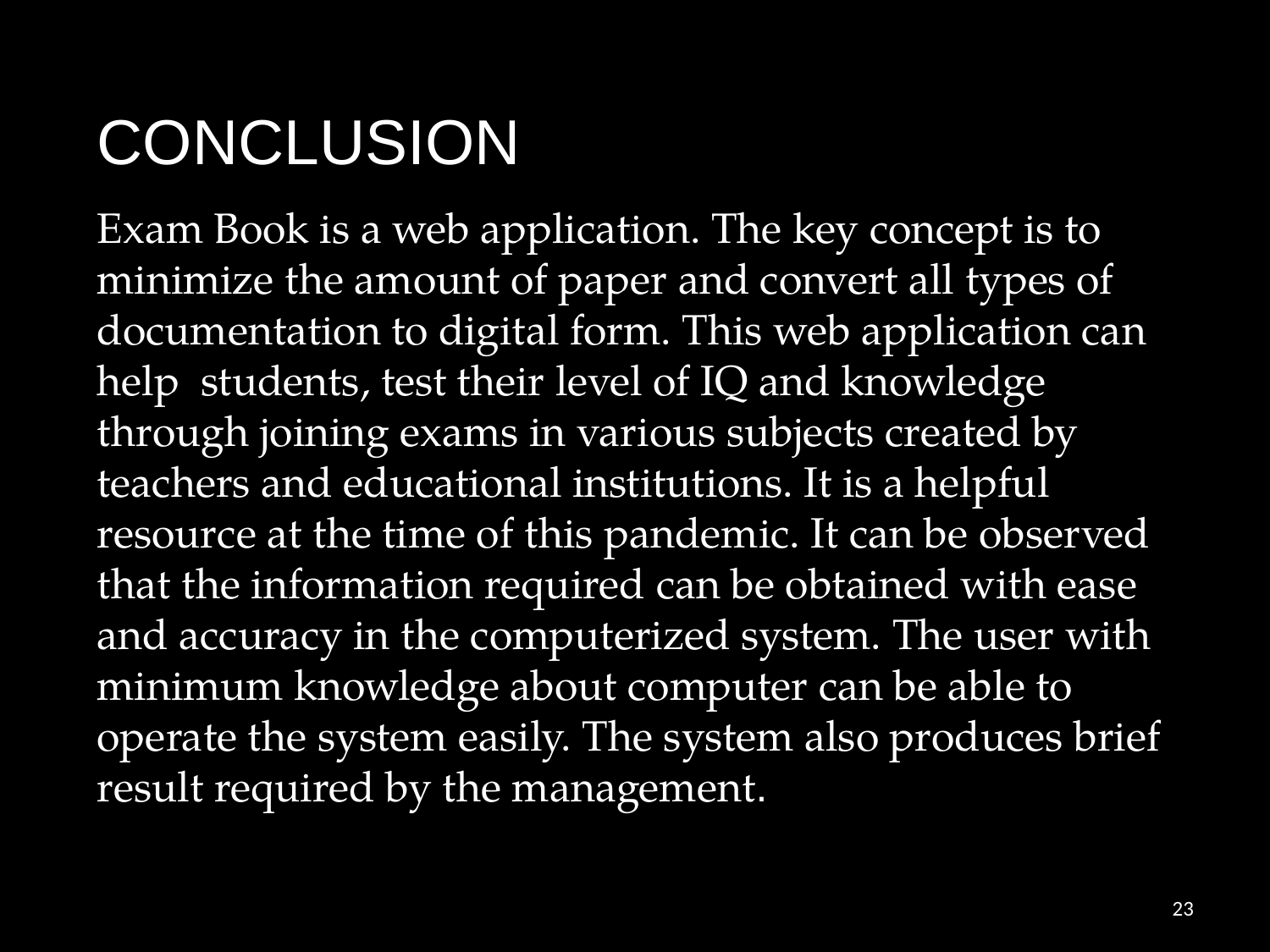

CONCLUSION

Exam Book is a web application. The key concept is to minimize the amount of paper and convert all types of documentation to digital form. This web application can help  students, test their level of IQ and knowledge through joining exams in various subjects created by teachers and educational institutions. It is a helpful resource at the time of this pandemic. It can be observed that the information required can be obtained with ease and accuracy in the computerized system. The user with minimum knowledge about computer can be able to operate the system easily. The system also produces brief result required by the management.
23